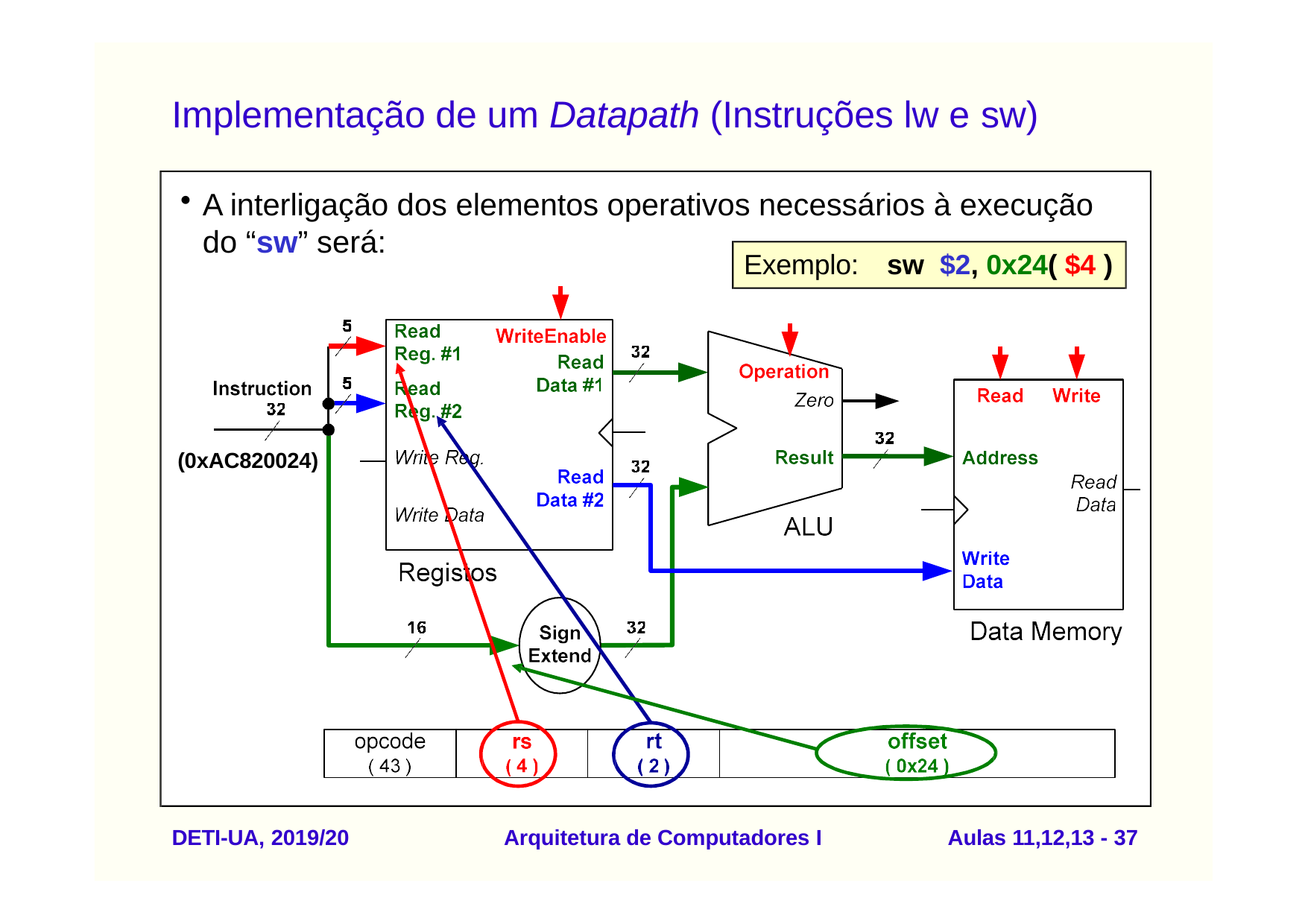

# Implementação de um Datapath (Instruções lw e sw)

A interligação dos elementos operativos necessários à execução
do “sw” será:

Exemplo:	sw	$2, 0x24( $4 )

(0xAC820024)

DETI-UA, 2019/20
Arquitetura de Computadores I
Aulas 11,12,13 - 37